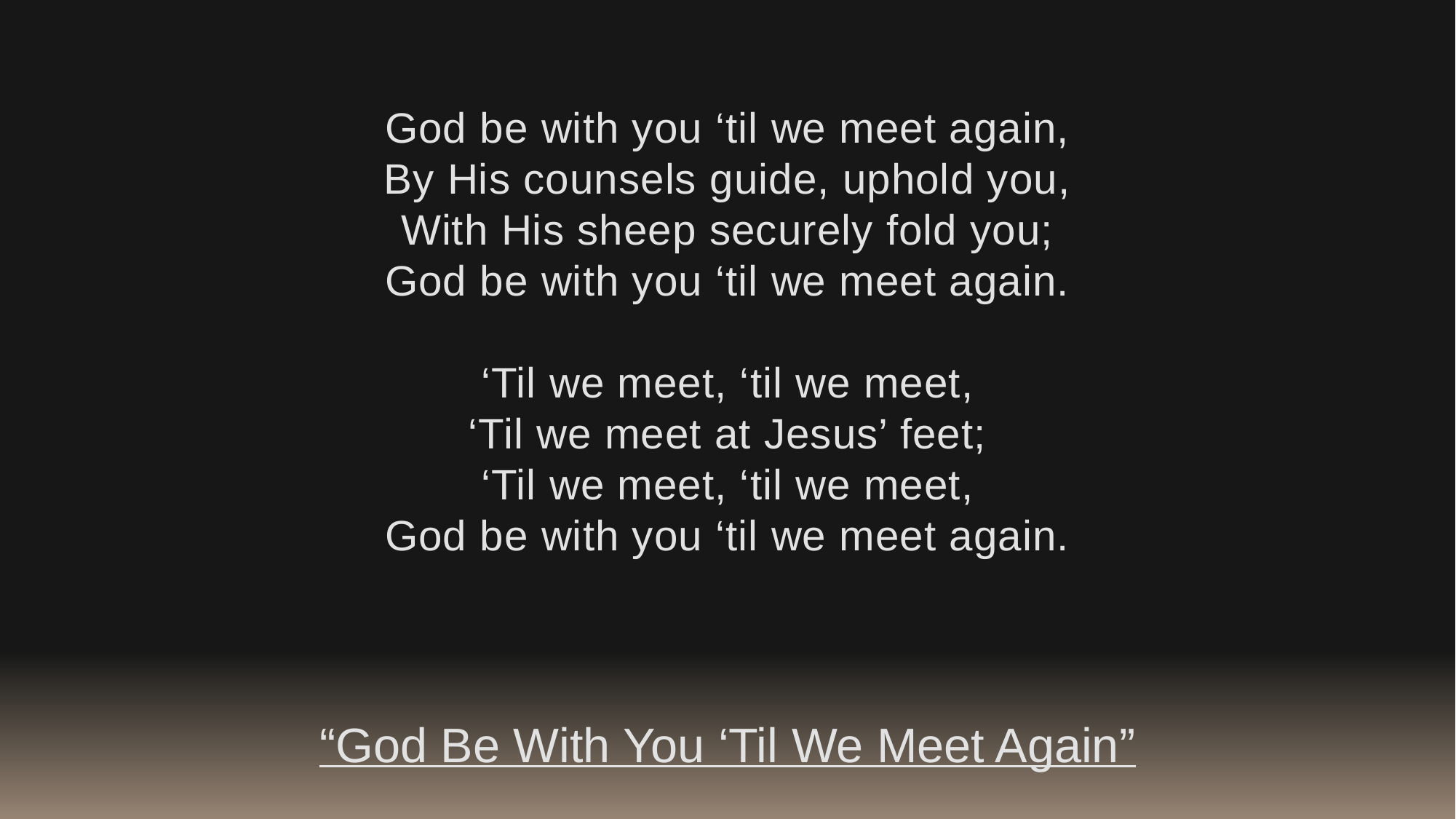

God be with you ‘til we meet again,
By His counsels guide, uphold you,
With His sheep securely fold you;
God be with you ‘til we meet again.

‘Til we meet, ‘til we meet,
‘Til we meet at Jesus’ feet;
‘Til we meet, ‘til we meet,
God be with you ‘til we meet again.

“God Be With You ‘Til We Meet Again”